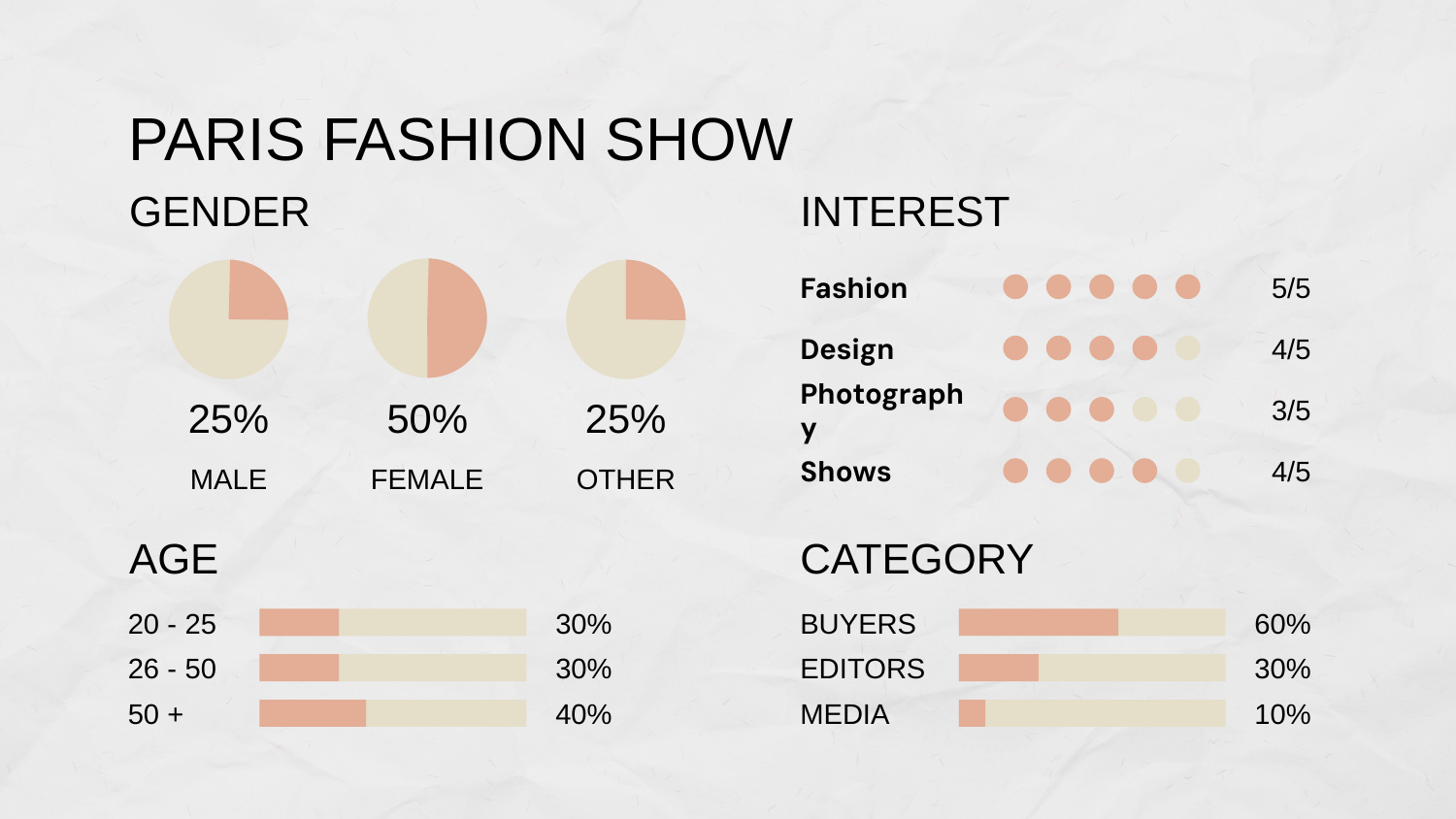

# PARIS FASHION SHOW
GENDER
INTEREST
Fashion
5/5

50%
FEMALE

25%
MALE

25%
OTHER

Design
4/5

Photography
3/5

Shows
4/5

AGE
CATEGORY

20 - 25
30%

BUYERS
60%

26 - 50
30%

EDITORS
30%

50 +
40%

MEDIA
10%